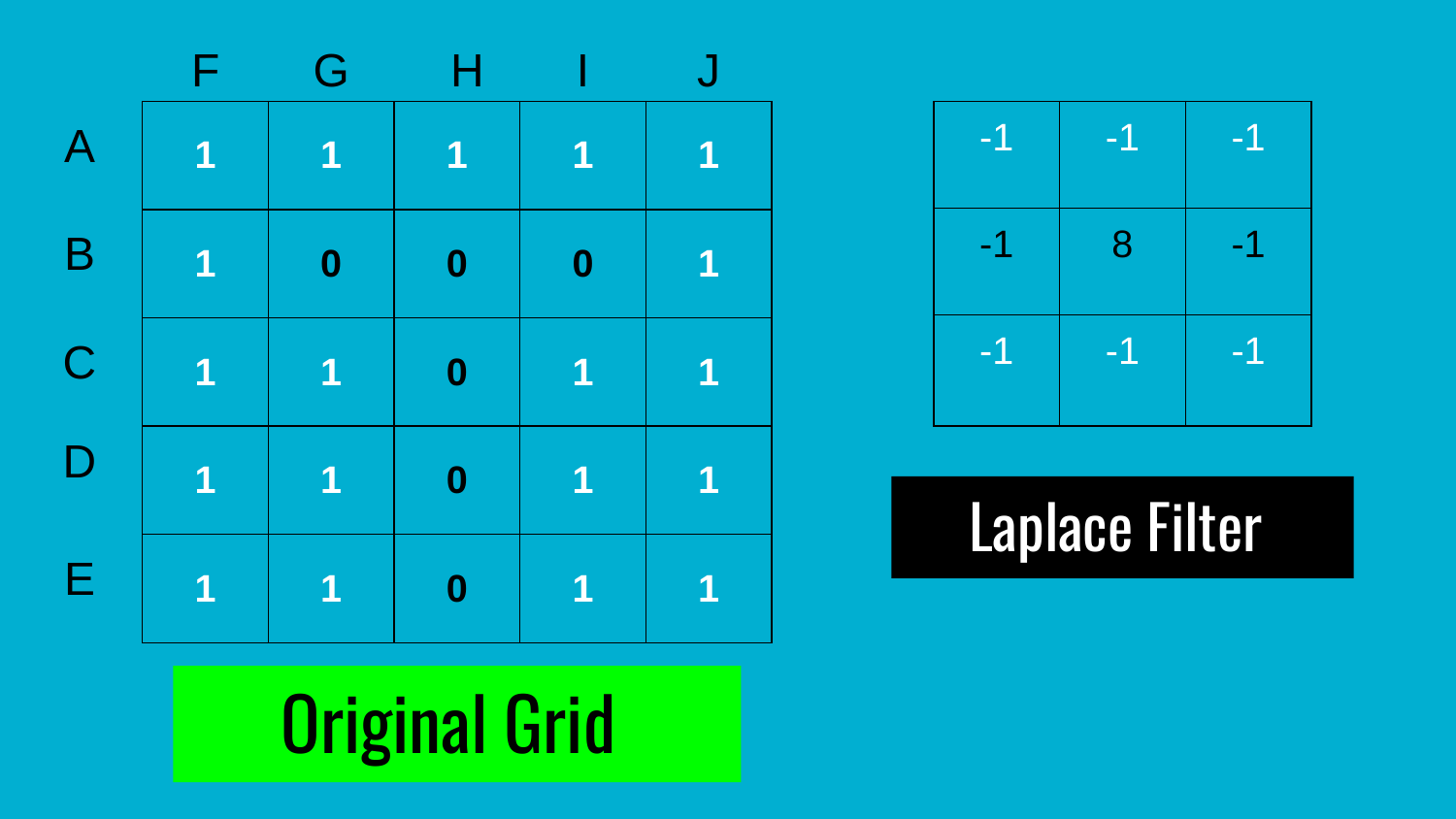

F
G
H
I
J
| 1 | 1 | 1 | 1 | 1 |
| --- | --- | --- | --- | --- |
| 1 | 0 | 0 | 0 | 1 |
| 1 | 1 | 0 | 1 | 1 |
| 1 | 1 | 0 | 1 | 1 |
| 1 | 1 | 0 | 1 | 1 |
| -1 | -1 | -1 |
| --- | --- | --- |
| -1 | 8 | -1 |
| -1 | -1 | -1 |
A
B
C
D
Laplace Filter
E
Original Grid